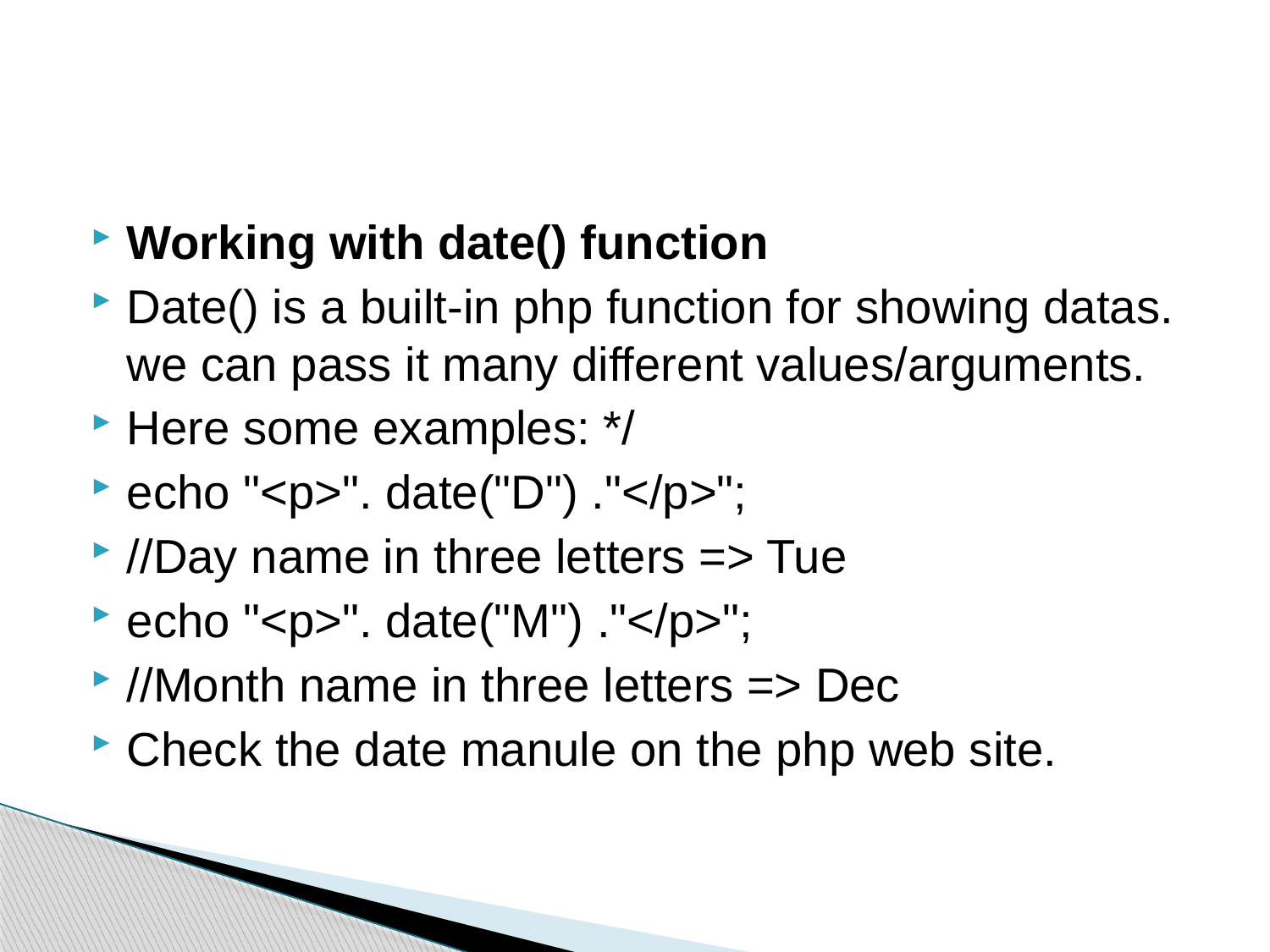

#
Working with date() function
Date() is a built-in php function for showing datas. we can pass it many different values/arguments.
Here some examples: */
echo "<p>". date("D") ."</p>";
//Day name in three letters => Tue
echo "<p>". date("M") ."</p>";
//Month name in three letters => Dec
Check the date manule on the php web site.